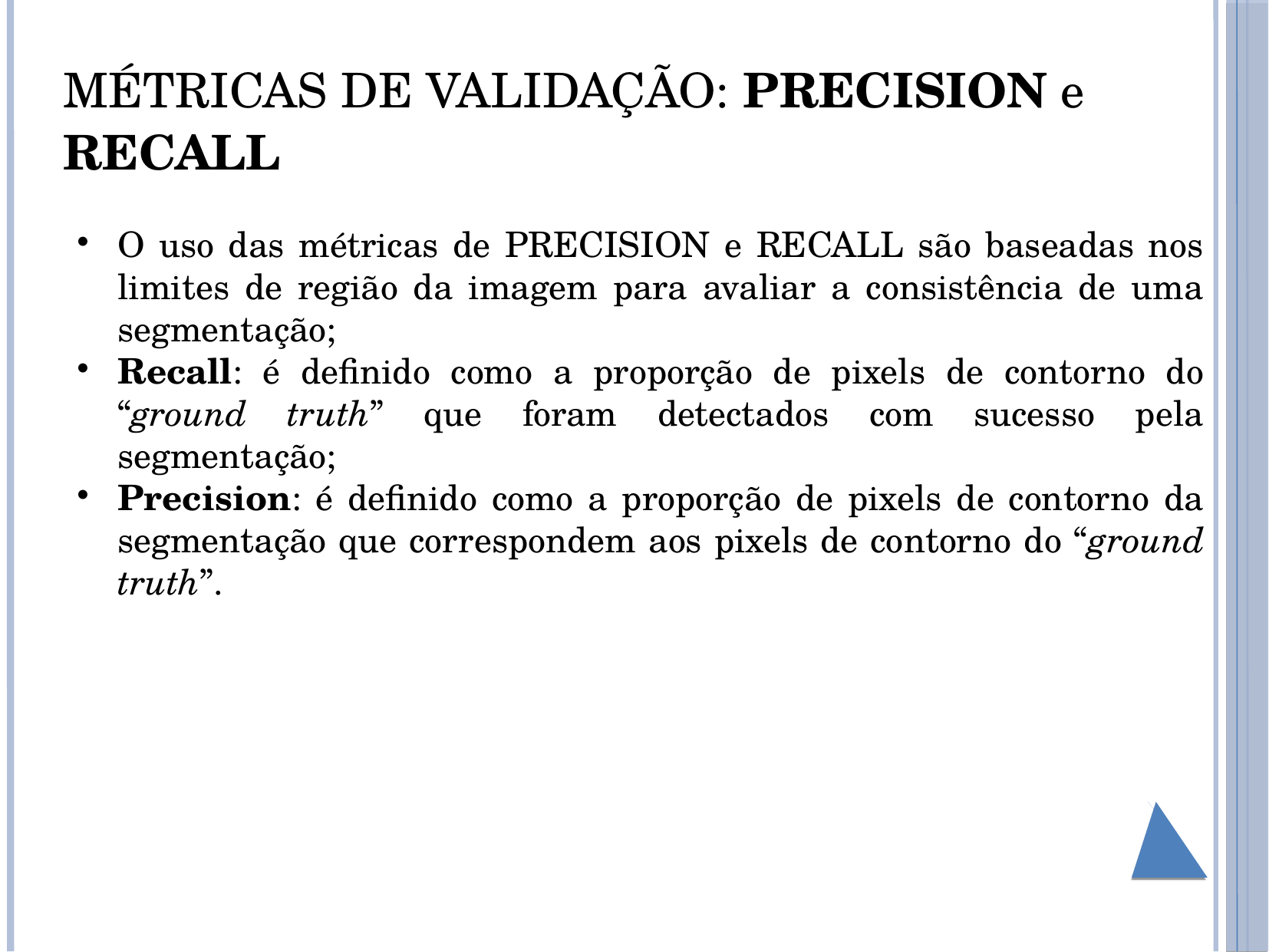

MÉTRICAS DE VALIDAÇÃO: PRECISION e RECALL
O uso das métricas de PRECISION e RECALL são baseadas nos limites de região da imagem para avaliar a consistência de uma segmentação;
Recall: é definido como a proporção de pixels de contorno do “ground truth” que foram detectados com sucesso pela segmentação;
Precision: é definido como a proporção de pixels de contorno da segmentação que correspondem aos pixels de contorno do “ground truth”.